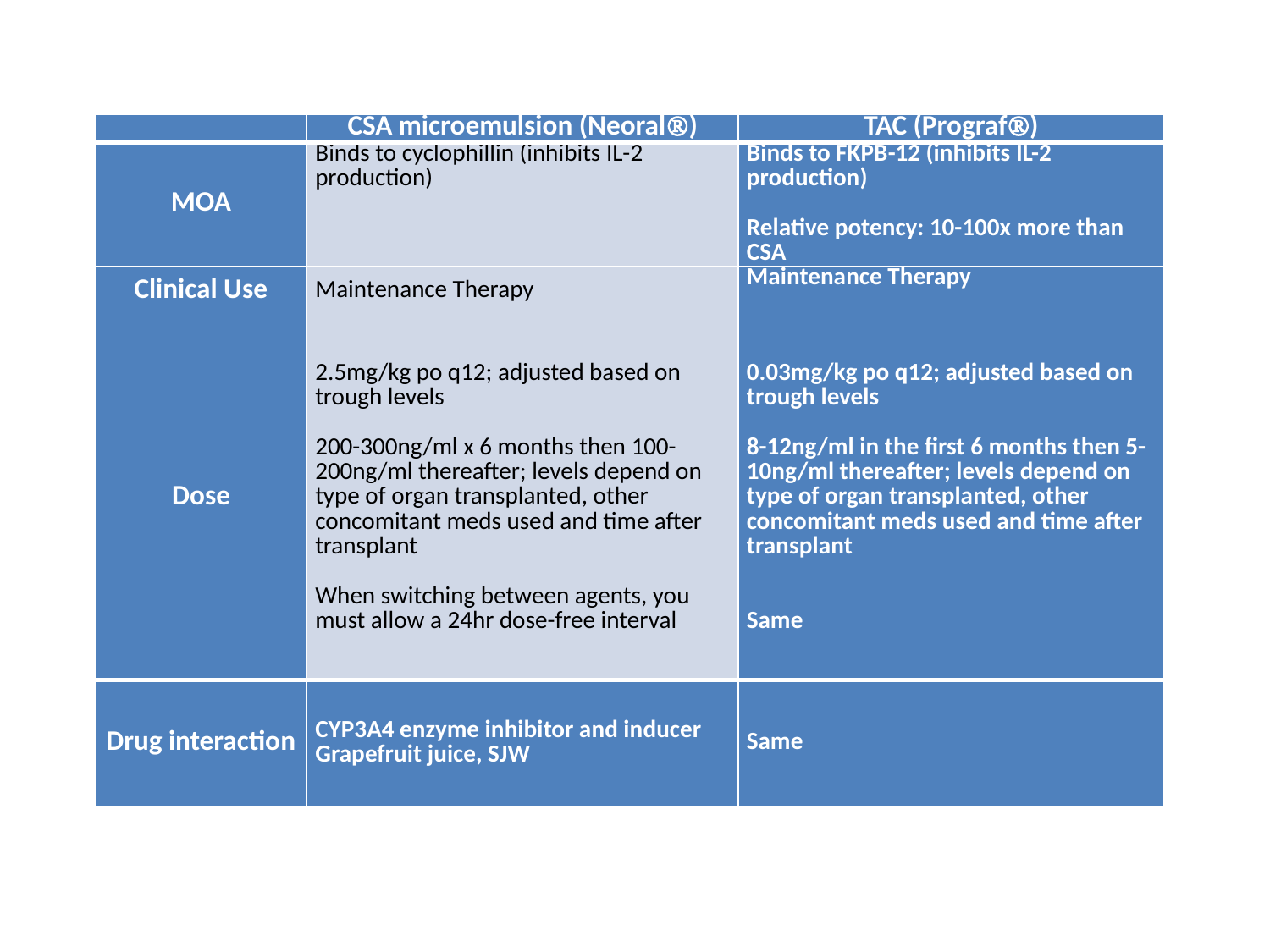

|  | CSA microemulsion (Neoral®) | TAC (Prograf®) |
| --- | --- | --- |
| MOA | Binds to cyclophillin (inhibits IL-2 production) | Binds to FKPB-12 (inhibits IL-2 production)   Relative potency: 10-100x more than CSA |
| Clinical Use | Maintenance Therapy | Maintenance Therapy |
| Dose | 2.5mg/kg po q12; adjusted based on trough levels   200-300ng/ml x 6 months then 100-200ng/ml thereafter; levels depend on type of organ transplanted, other concomitant meds used and time after transplant   When switching between agents, you must allow a 24hr dose-free interval | 0.03mg/kg po q12; adjusted based on trough levels   8-12ng/ml in the first 6 months then 5-10ng/ml thereafter; levels depend on type of organ transplanted, other concomitant meds used and time after transplant     Same |
| Drug interaction | CYP3A4 enzyme inhibitor and inducer Grapefruit juice, SJW | Same |